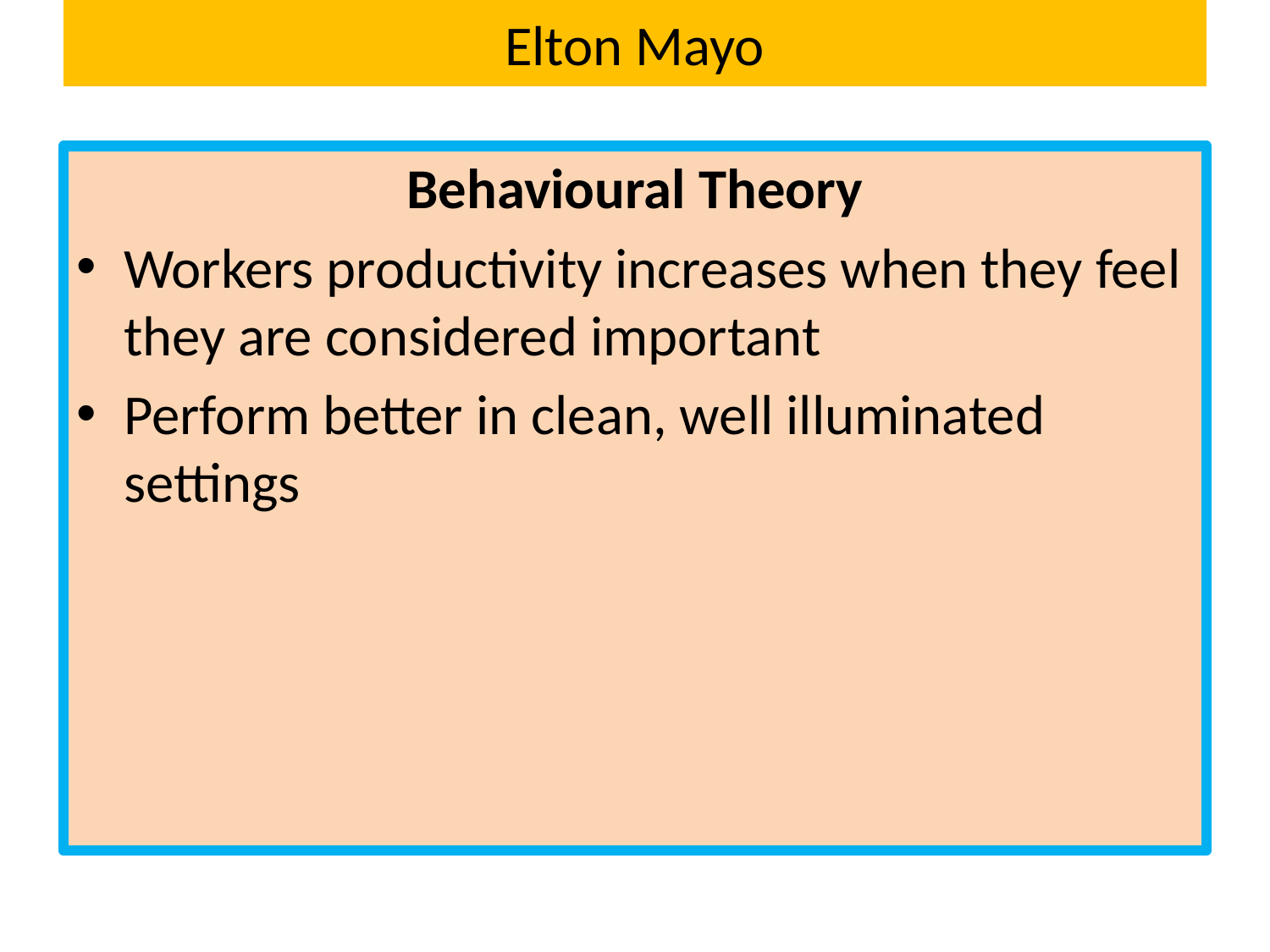

# Elton Mayo
Behavioural Theory
Workers productivity increases when they feel they are considered important
Perform better in clean, well illuminated settings